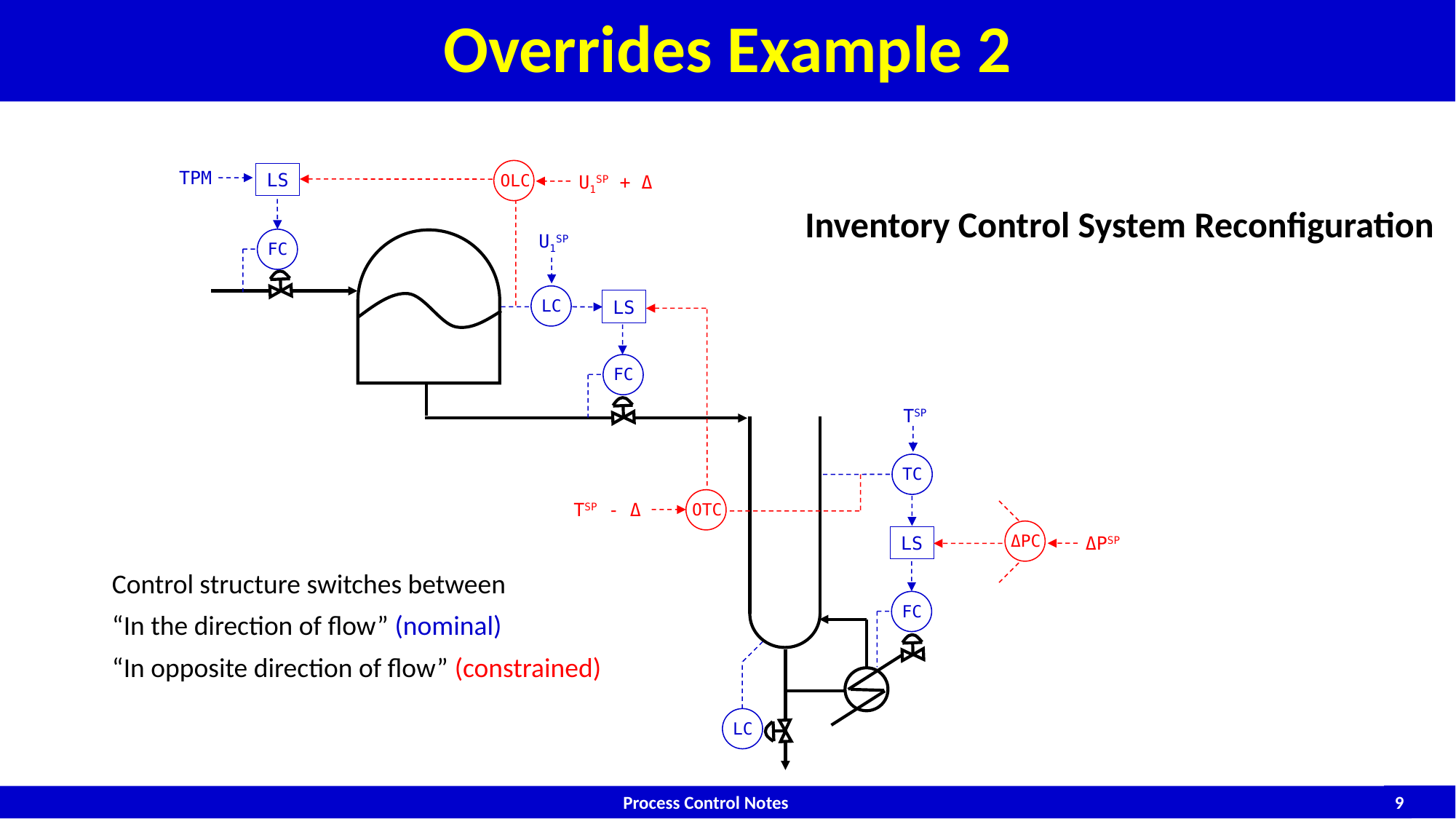

# Overrides Example 2

OLC

U1SP + Δ

TPM
LS

FC

Inventory Control System Reconfiguration
U1SP

LC
LS

FC

OTC

TSP - Δ

TSP

TC

LS

FC

ΔPC
ΔPSP
Control structure switches between
“In the direction of flow” (nominal)
“In opposite direction of flow” (constrained)

LC